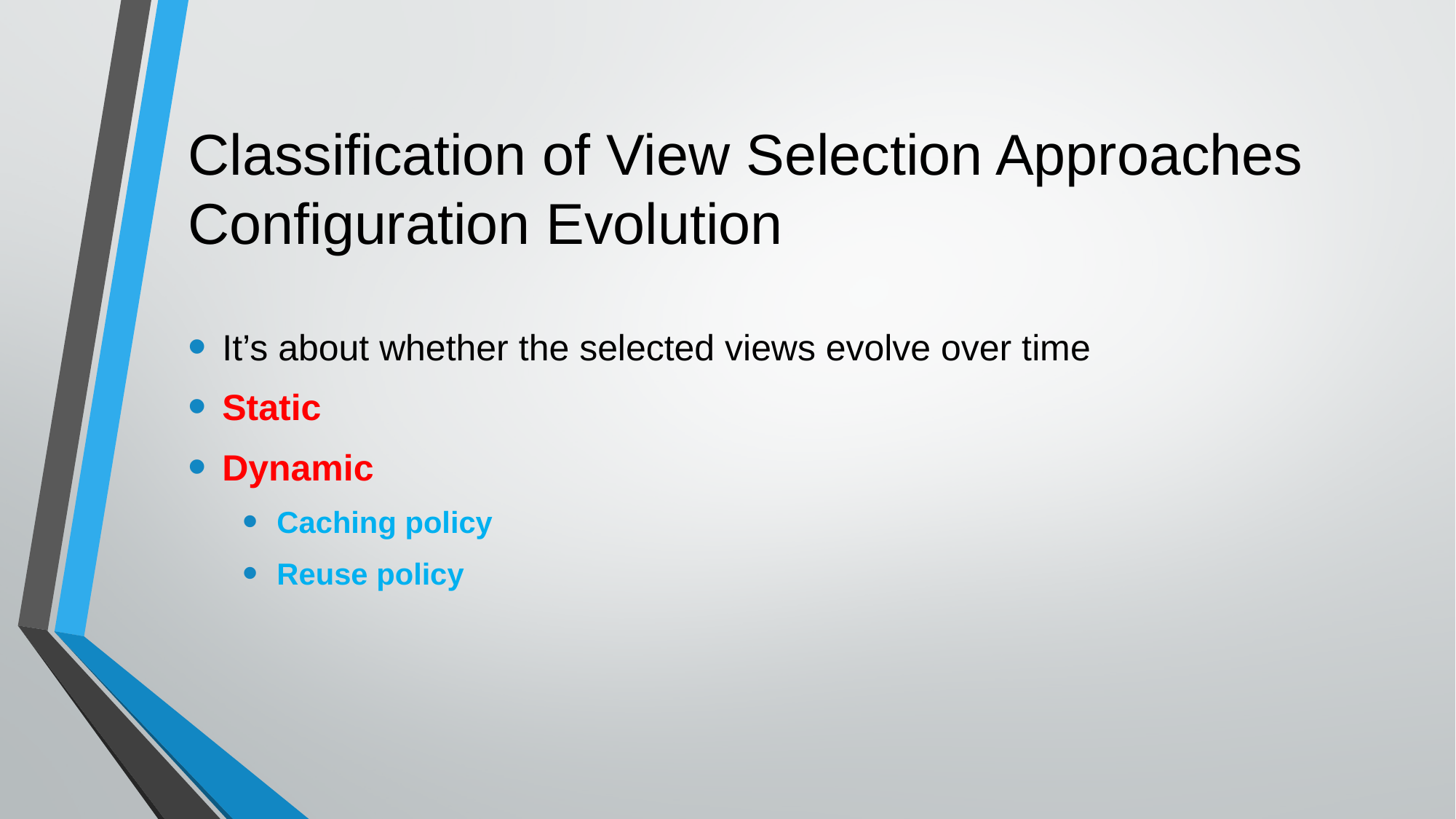

# Classification of View Selection Approaches Configuration Evolution
It’s about whether the selected views evolve over time
Static
Dynamic
Caching policy
Reuse policy